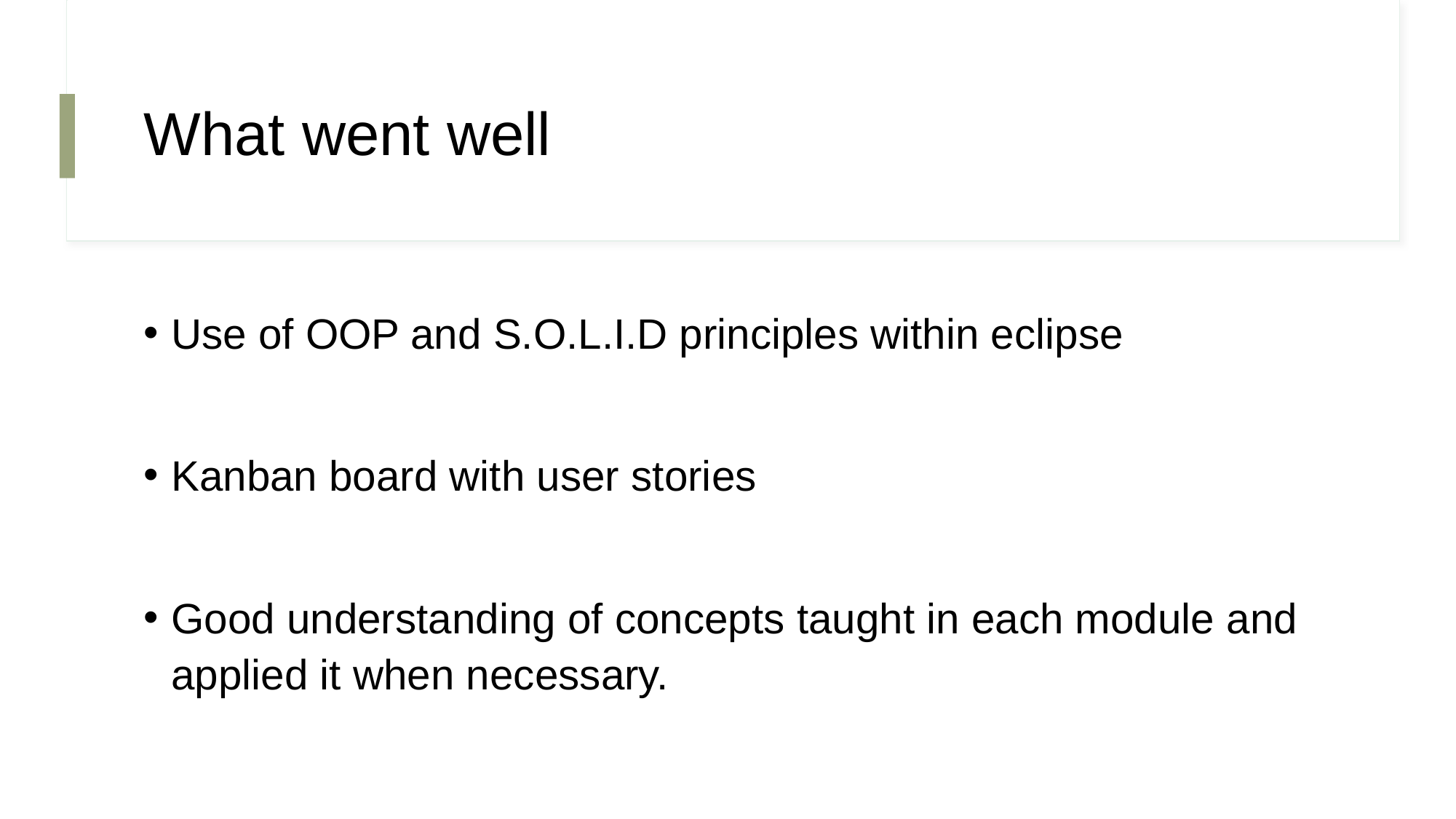

# What went well
Use of OOP and S.O.L.I.D principles within eclipse

Kanban board with user stories

Good understanding of concepts taught in each module and applied it when necessary.